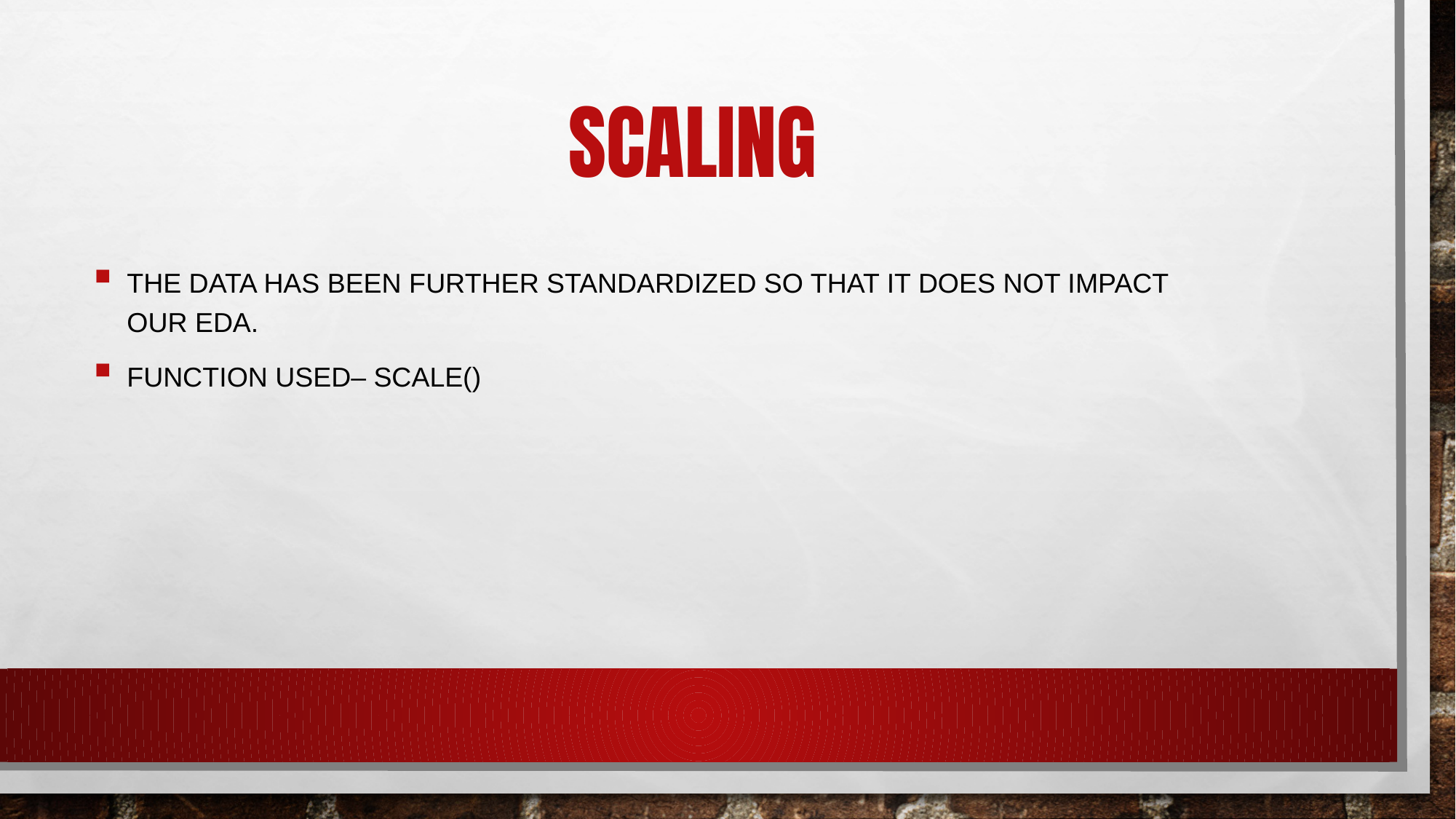

# Scaling
The data has been further standardized so that it does not impact our eda.
Function used– Scale()